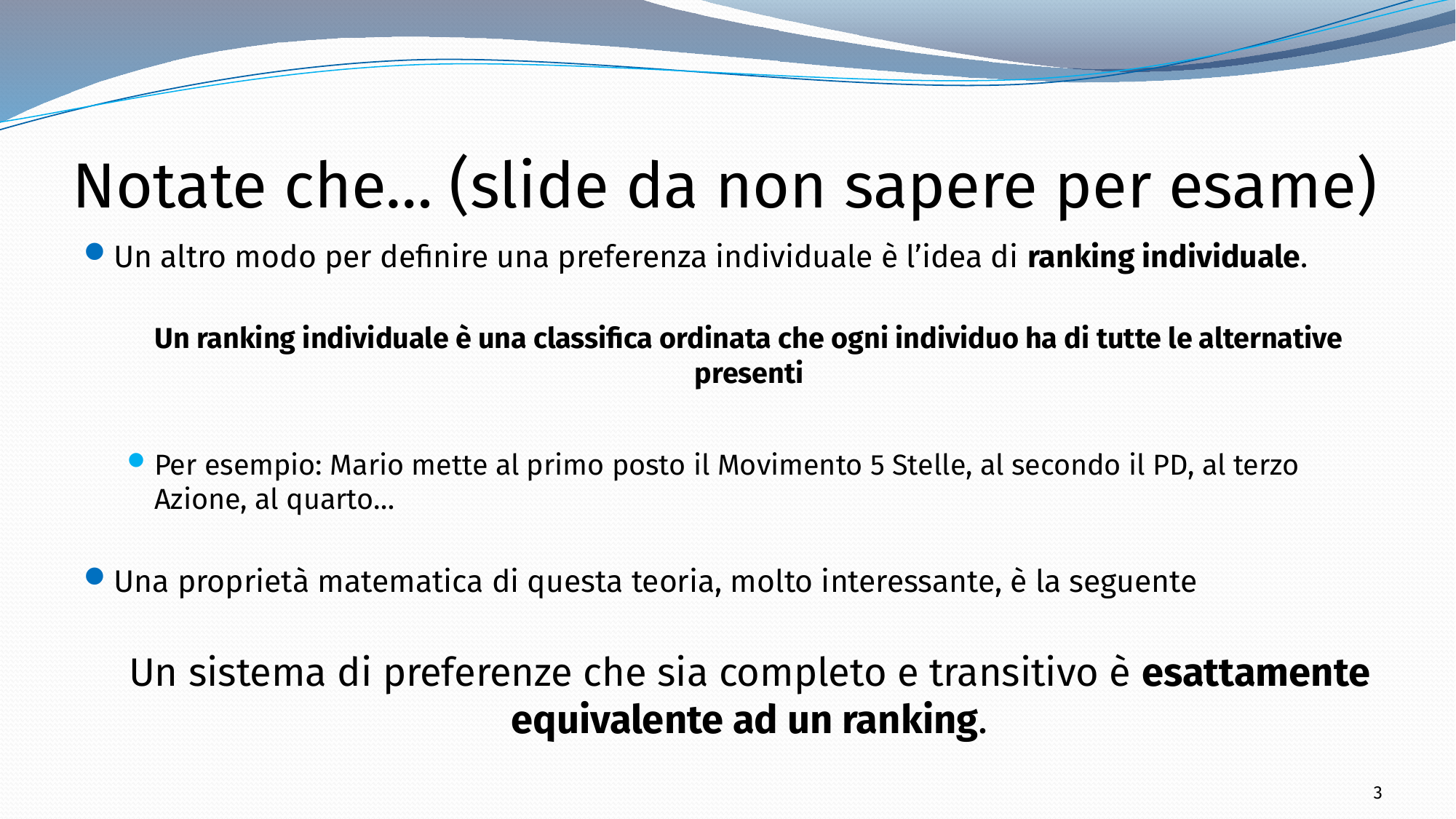

# Notate che… (slide da non sapere per esame)
Un altro modo per definire una preferenza individuale è l’idea di ranking individuale.

Un ranking individuale è una classifica ordinata che ogni individuo ha di tutte le alternative presenti

Per esempio: Mario mette al primo posto il Movimento 5 Stelle, al secondo il PD, al terzo Azione, al quarto…

Una proprietà matematica di questa teoria, molto interessante, è la seguente

Un sistema di preferenze che sia completo e transitivo è esattamente equivalente ad un ranking.
3